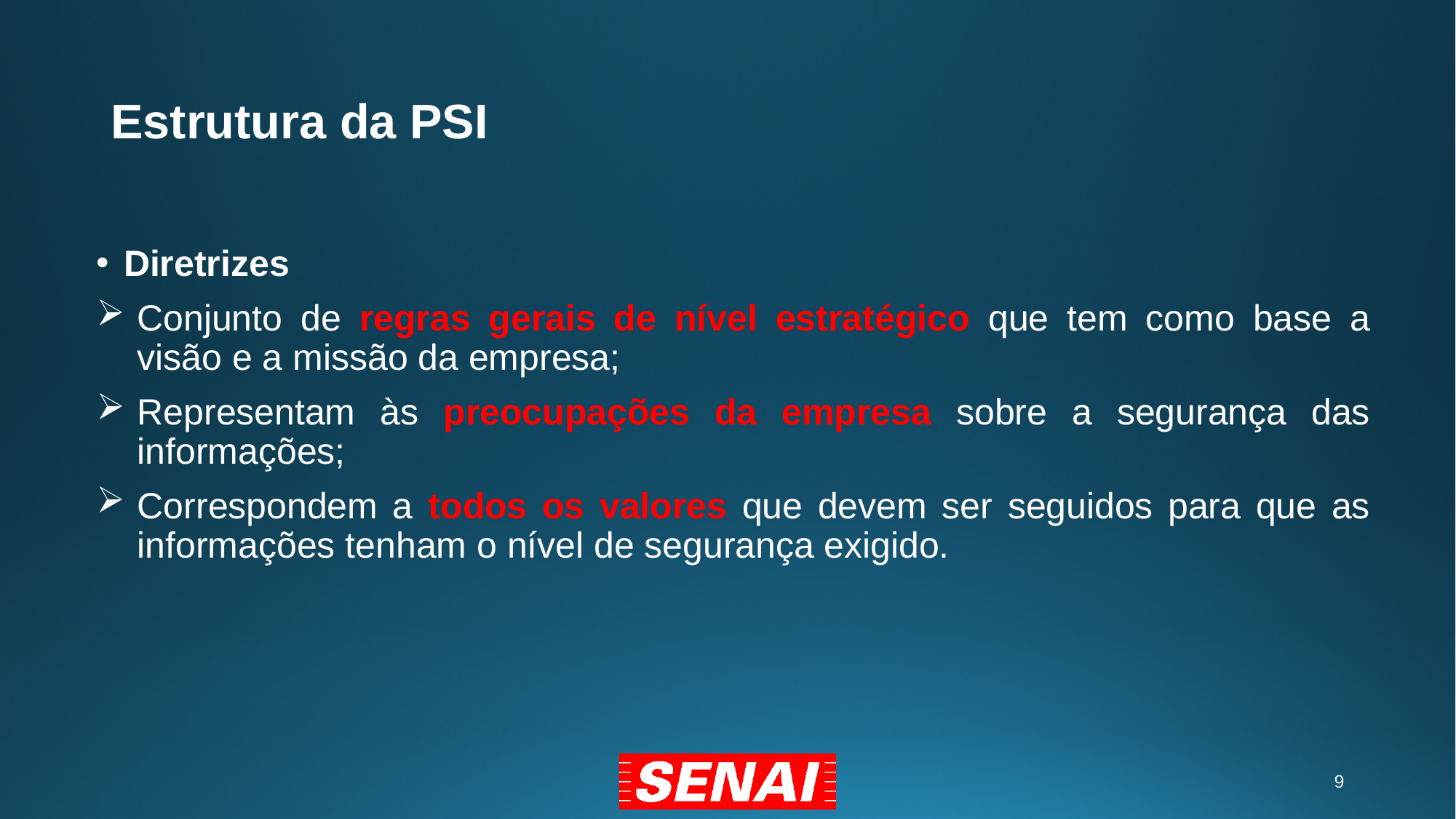

# Estrutura da PSI
Diretrizes
Conjunto de regras gerais de nível estratégico que tem como base a visão e a missão da empresa;
Representam às preocupações da empresa sobre a segurança das informações;
Correspondem a todos os valores que devem ser seguidos para que as informações tenham o nível de segurança exigido.
9